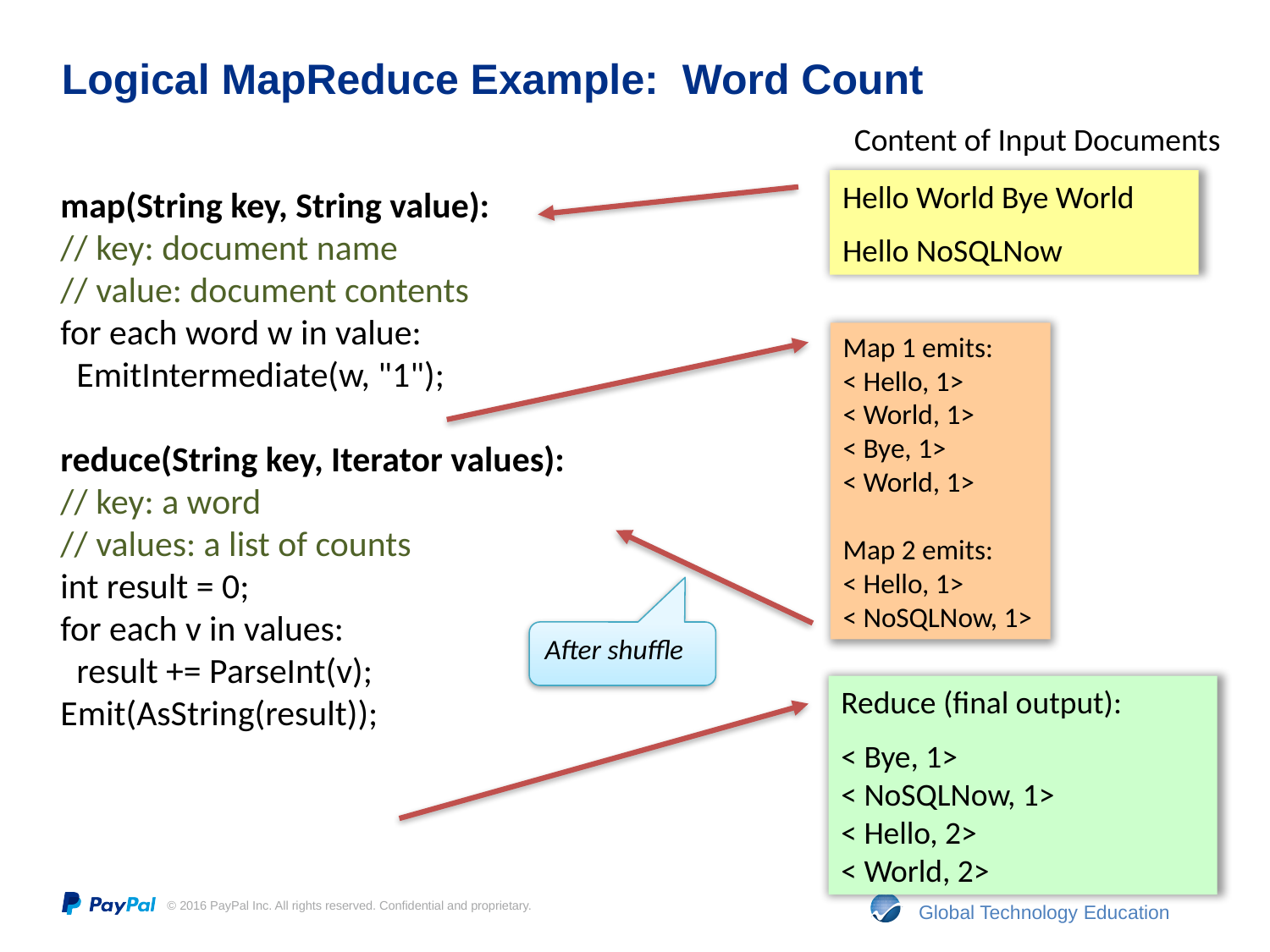

# Logical MapReduce Example:  Word Count
Content of Input Documents

map(String key, String value):
// key: document name
// value: document contents
for each word w in value:
  EmitIntermediate(w, "1");

reduce(String key, Iterator values):
// key: a word
// values: a list of counts
int result = 0;
for each v in values:
  result += ParseInt(v);
Emit(AsString(result));

Hello World Bye World
Hello NoSQLNow

Map 1 emits:
< Hello, 1>
< World, 1>
< Bye, 1>
< World, 1>
Map 2 emits:
< Hello, 1>
< NoSQLNow, 1>

After shuffle
Reduce (final output):
< Bye, 1>
< NoSQLNow, 1>
< Hello, 2>
< World, 2>